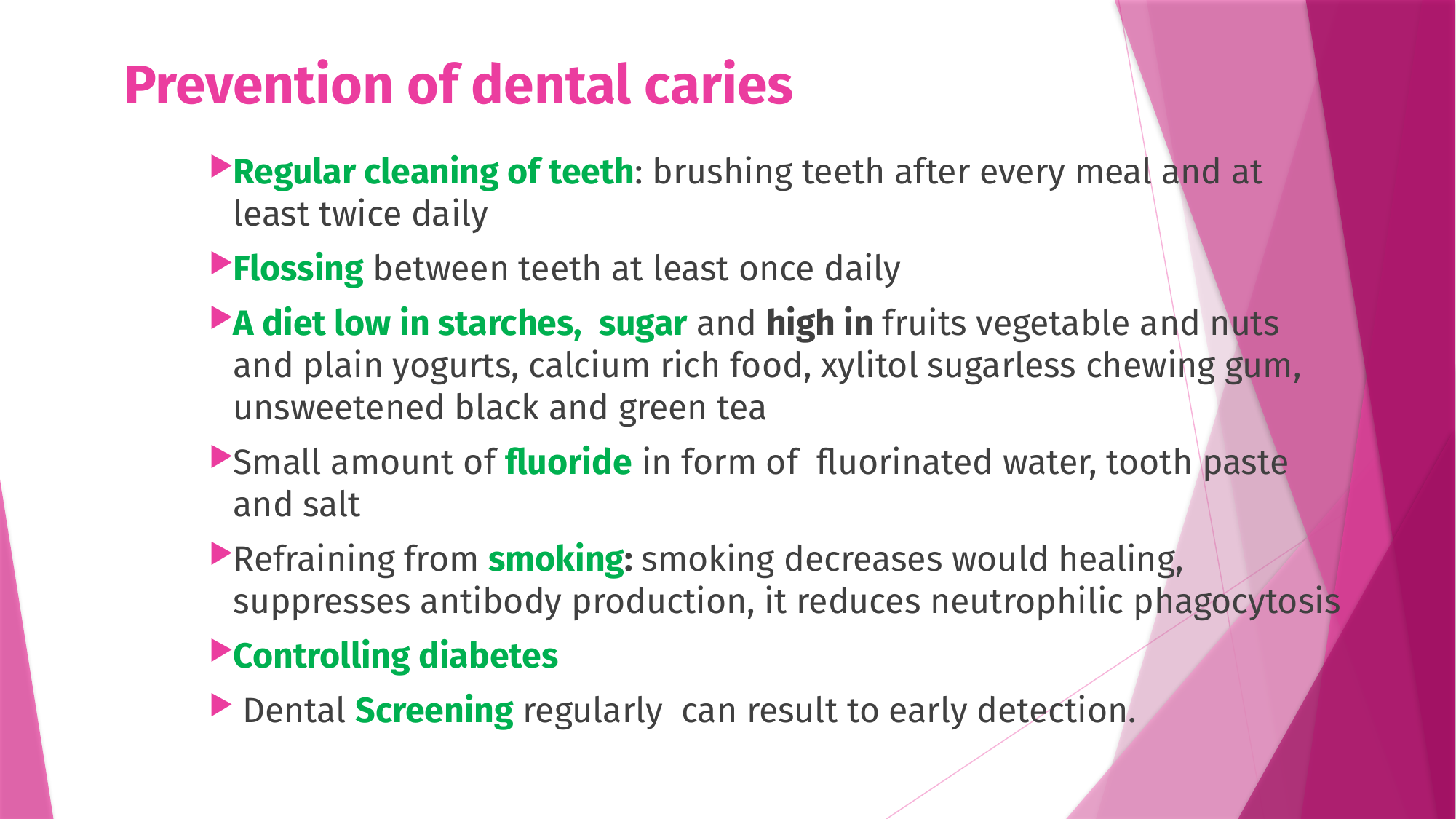

# Prevention of dental caries
Regular cleaning of teeth: brushing teeth after every meal and at least twice daily
Flossing between teeth at least once daily
A diet low in starches,  sugar and high in fruits vegetable and nuts and plain yogurts, calcium rich food, xylitol sugarless chewing gum, unsweetened black and green tea
Small amount of fluoride in form of  fluorinated water, tooth paste  and salt
Refraining from smoking: smoking decreases would healing, suppresses antibody production, it reduces neutrophilic phagocytosis
Controlling diabetes
 Dental Screening regularly  can result to early detection.